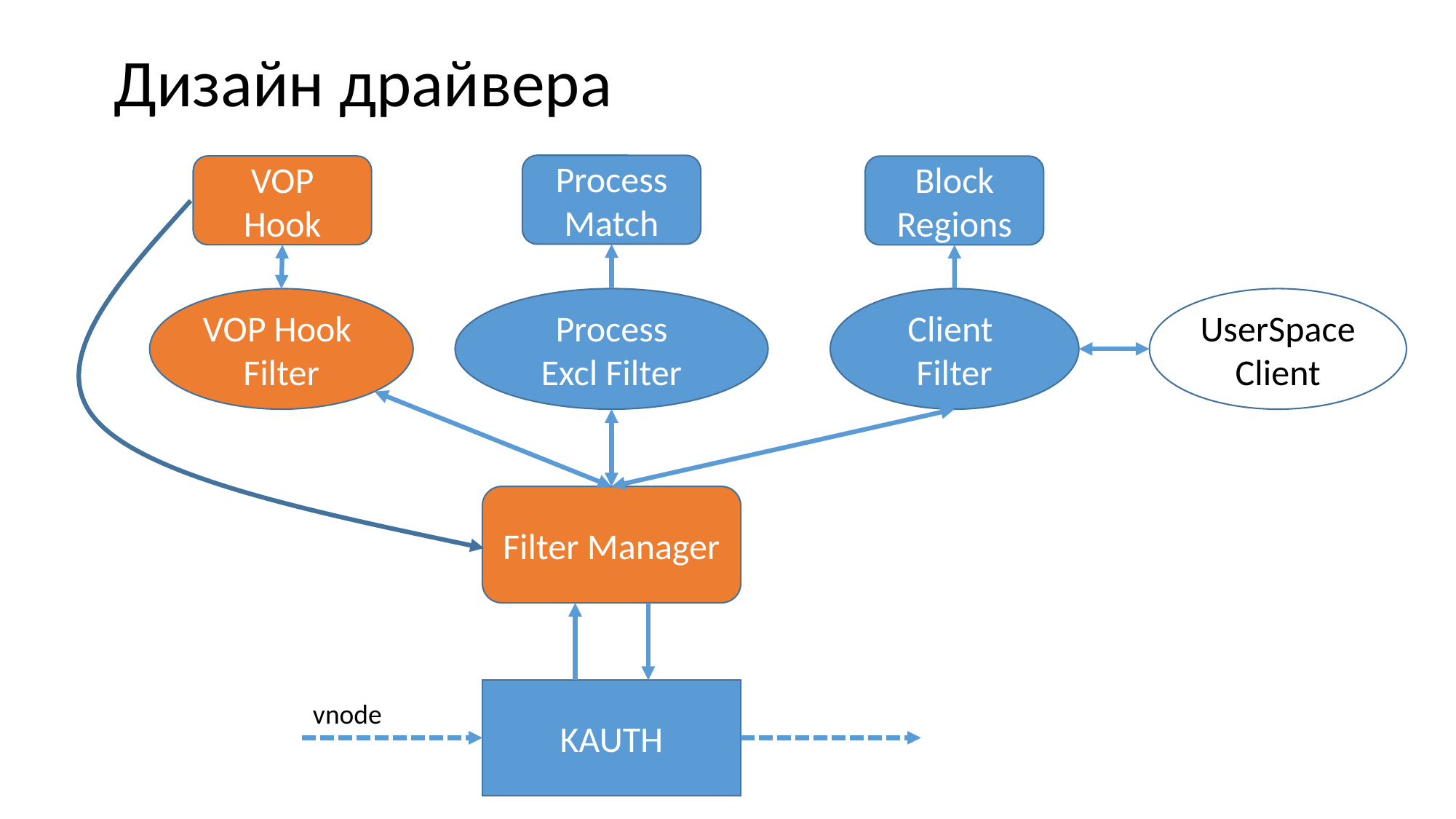

# Дизайн драйвера
Process Match
VOP Hook
Block Regions

VOP Hook
Filter
Process
Excl Filter
Client
Filter
UserSpace Client
Filter Manager
KAUTH
vnode